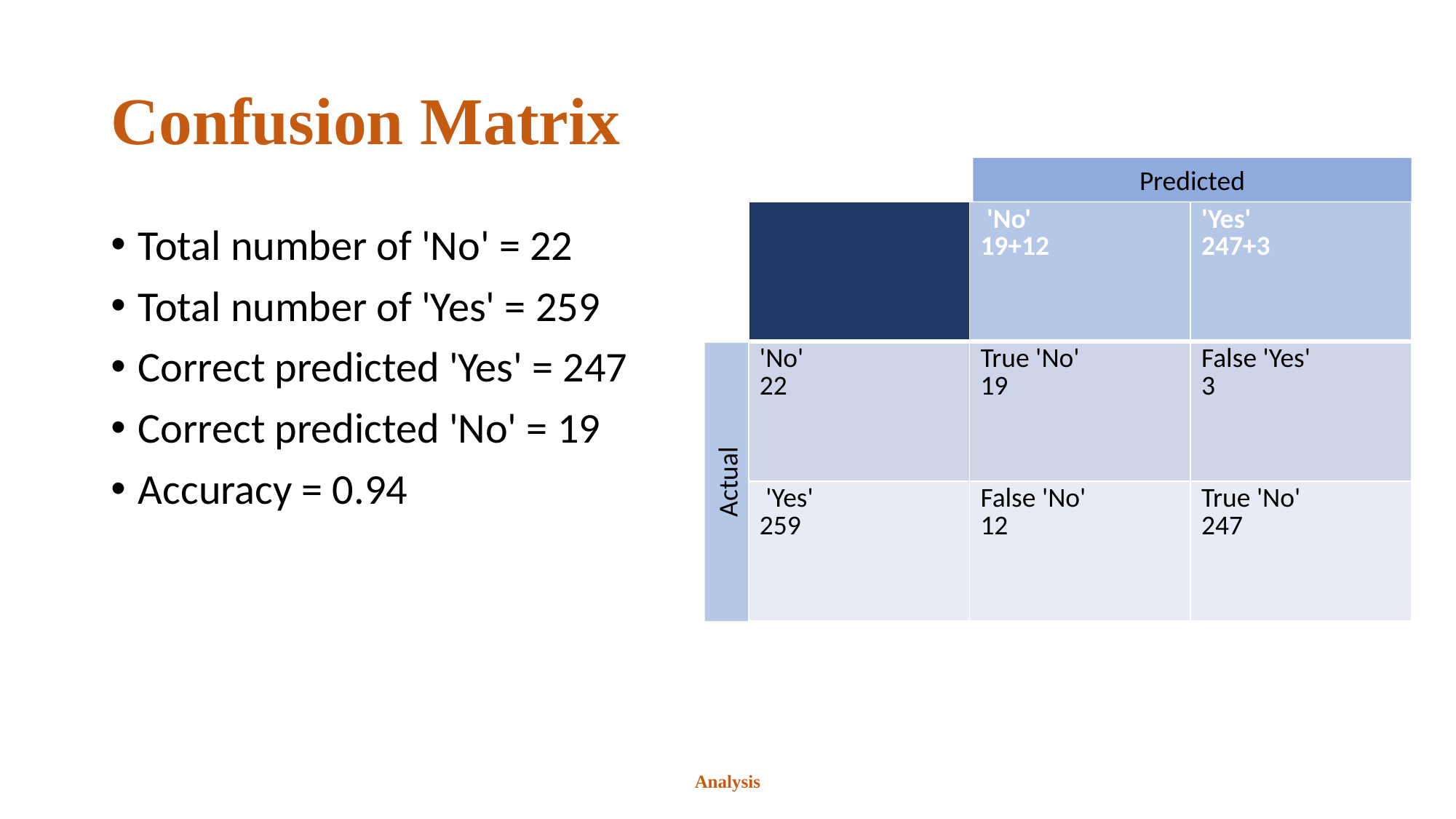

# Confusion Matrix
Predicted
|  | 'No' 19+12 | 'Yes' 247+3 |
| --- | --- | --- |
| 'No' 22 | True 'No' 19 | False 'Yes' 3 |
| 'Yes' 259 | False 'No' 12 | True 'No' 247 |
Total number of 'No' = 22
Total number of 'Yes' = 259
Correct predicted 'Yes' = 247
Correct predicted 'No' = 19
Accuracy = 0.94
Actual

Analysis
11